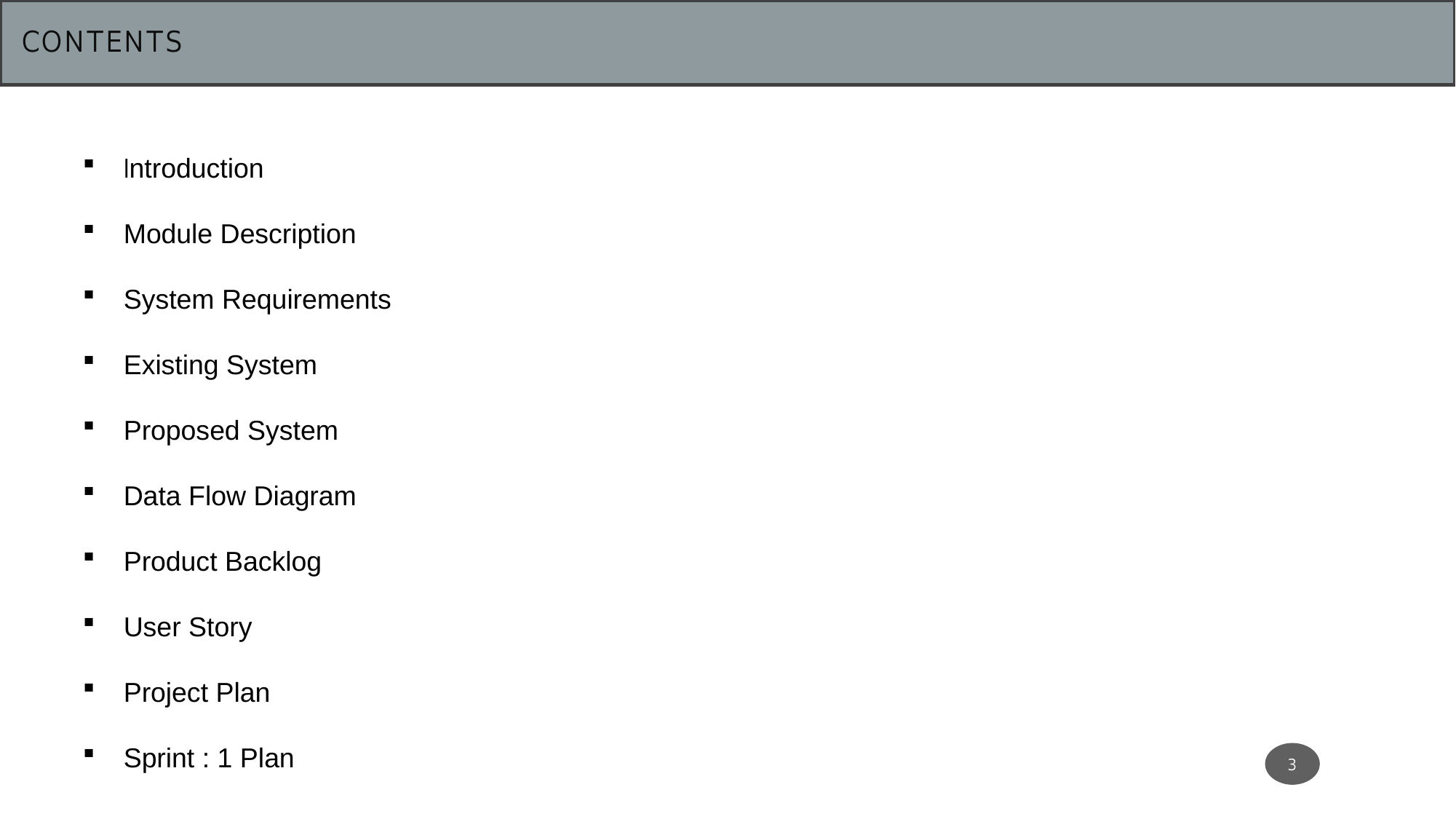

# CONTENTS
Introduction
Module Description
System Requirements
Existing System
Proposed System
Data Flow Diagram
Product Backlog
User Story
Project Plan
Sprint : 1 Plan
3